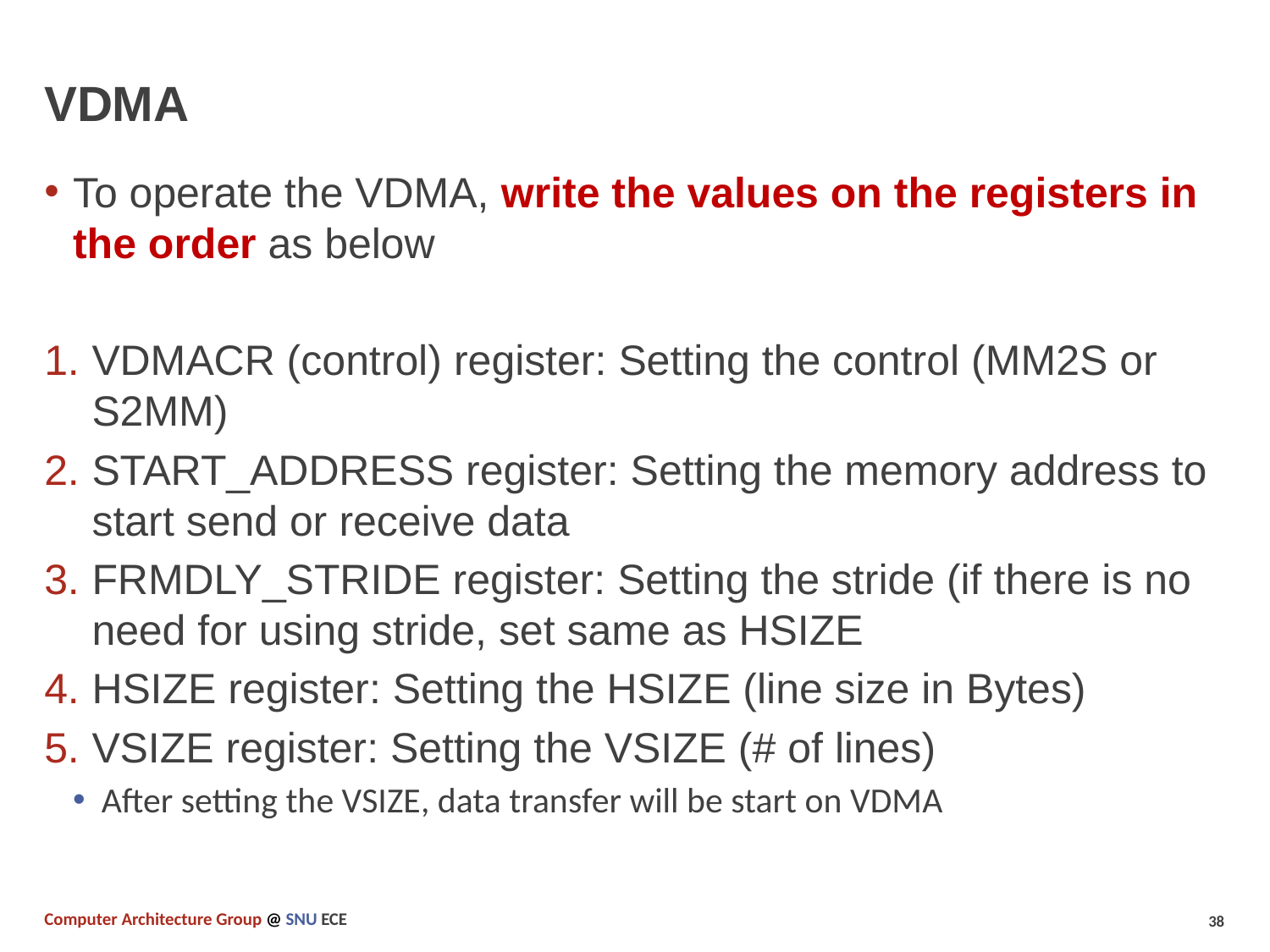

# VDMA
To operate the VDMA, write the values on the registers in the order as below

VDMACR (control) register: Setting the control (MM2S or S2MM)
START_ADDRESS register: Setting the memory address to start send or receive data
FRMDLY_STRIDE register: Setting the stride (if there is no need for using stride, set same as HSIZE
HSIZE register: Setting the HSIZE (line size in Bytes)
VSIZE register: Setting the VSIZE (# of lines)
After setting the VSIZE, data transfer will be start on VDMA